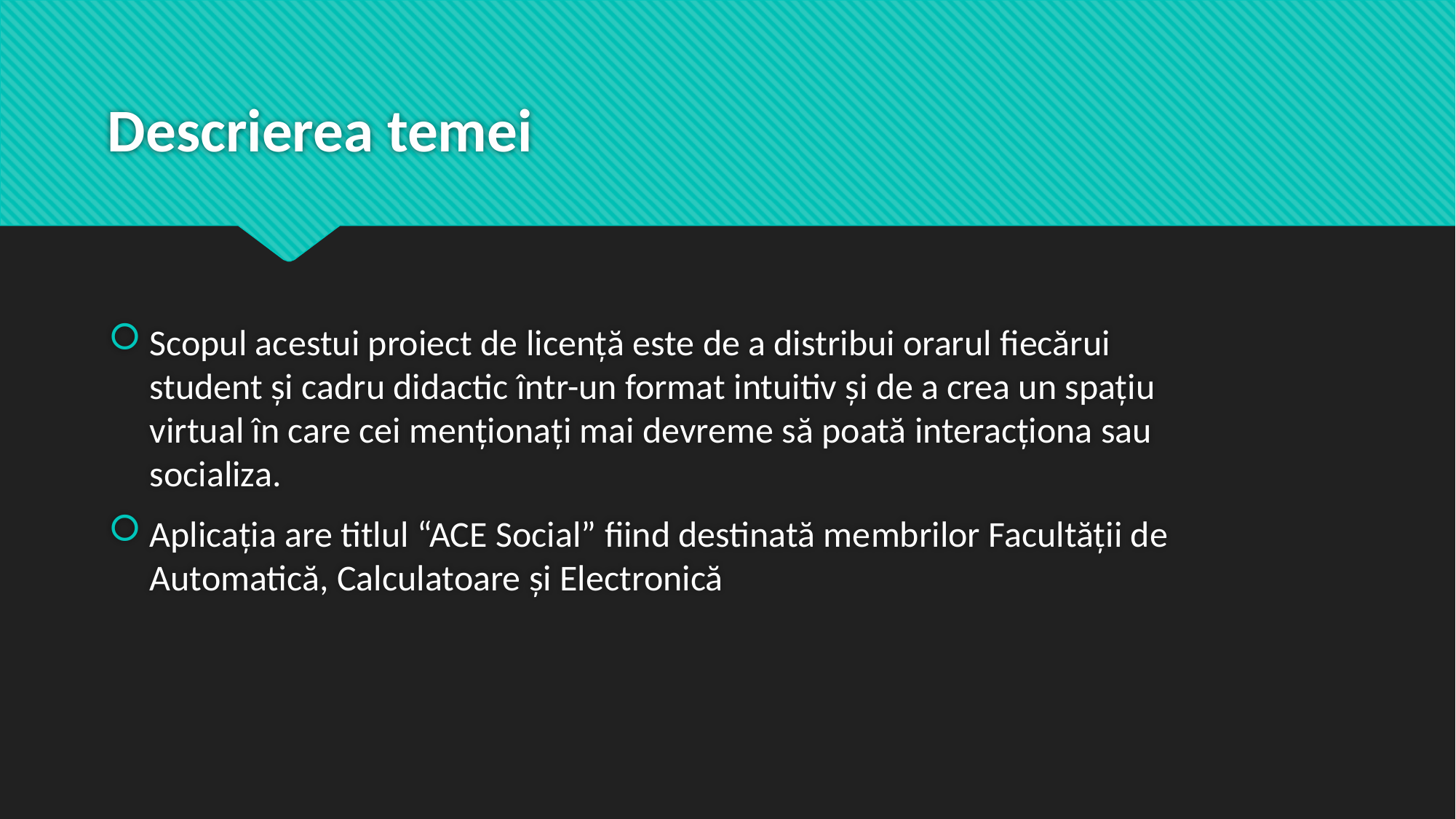

# Descrierea temei
Scopul acestui proiect de licență este de a distribui orarul fiecărui student și cadru didactic într-un format intuitiv și de a crea un spațiu virtual în care cei menționați mai devreme să poată interacționa sau socializa.
Aplicația are titlul “ACE Social” fiind destinată membrilor Facultății de Automatică, Calculatoare și Electronică